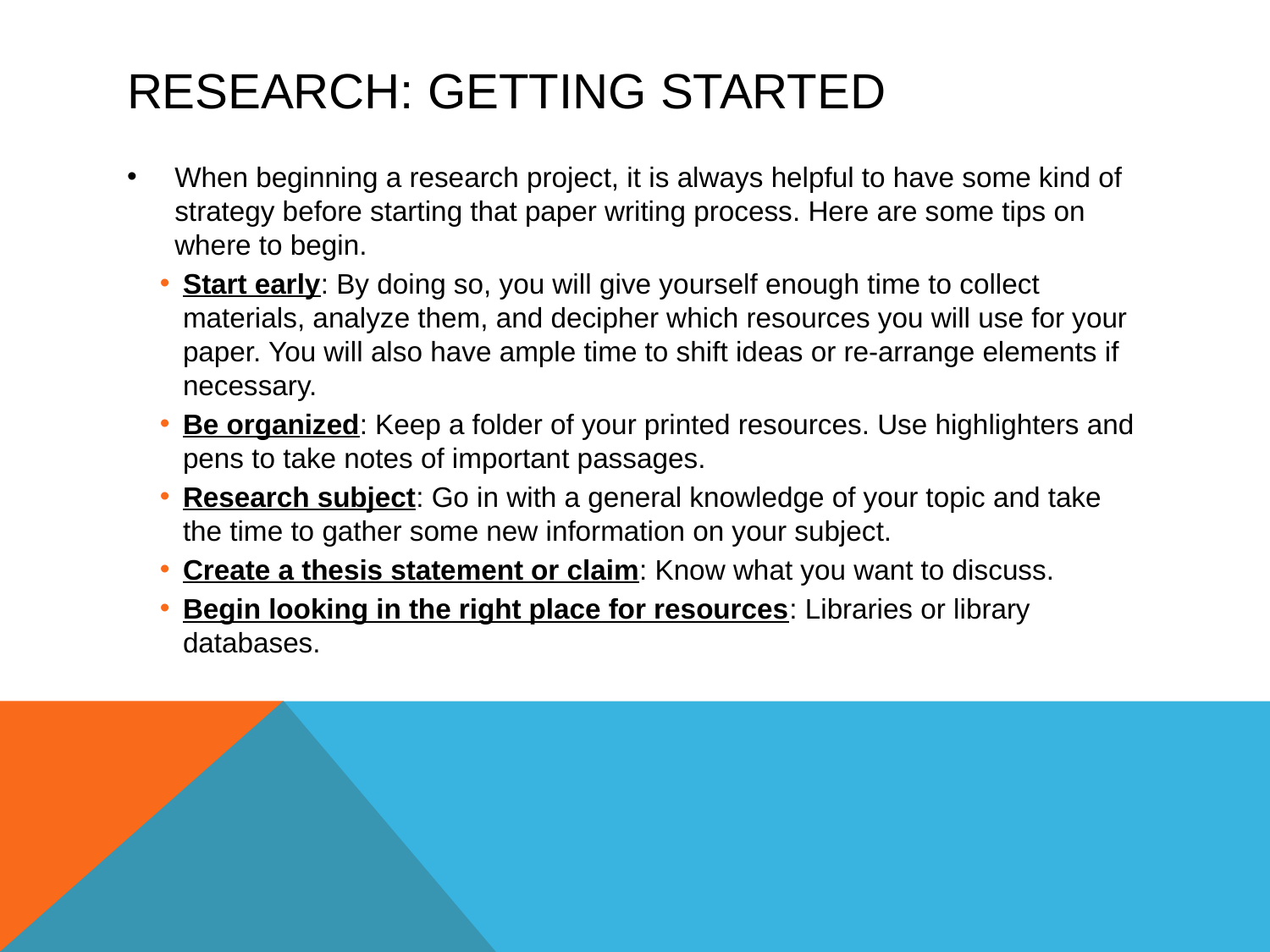

# Research: getting started
When beginning a research project, it is always helpful to have some kind of strategy before starting that paper writing process. Here are some tips on where to begin.
Start early: By doing so, you will give yourself enough time to collect materials, analyze them, and decipher which resources you will use for your paper. You will also have ample time to shift ideas or re-arrange elements if necessary.
Be organized: Keep a folder of your printed resources. Use highlighters and pens to take notes of important passages.
Research subject: Go in with a general knowledge of your topic and take the time to gather some new information on your subject.
Create a thesis statement or claim: Know what you want to discuss.
Begin looking in the right place for resources: Libraries or library databases.